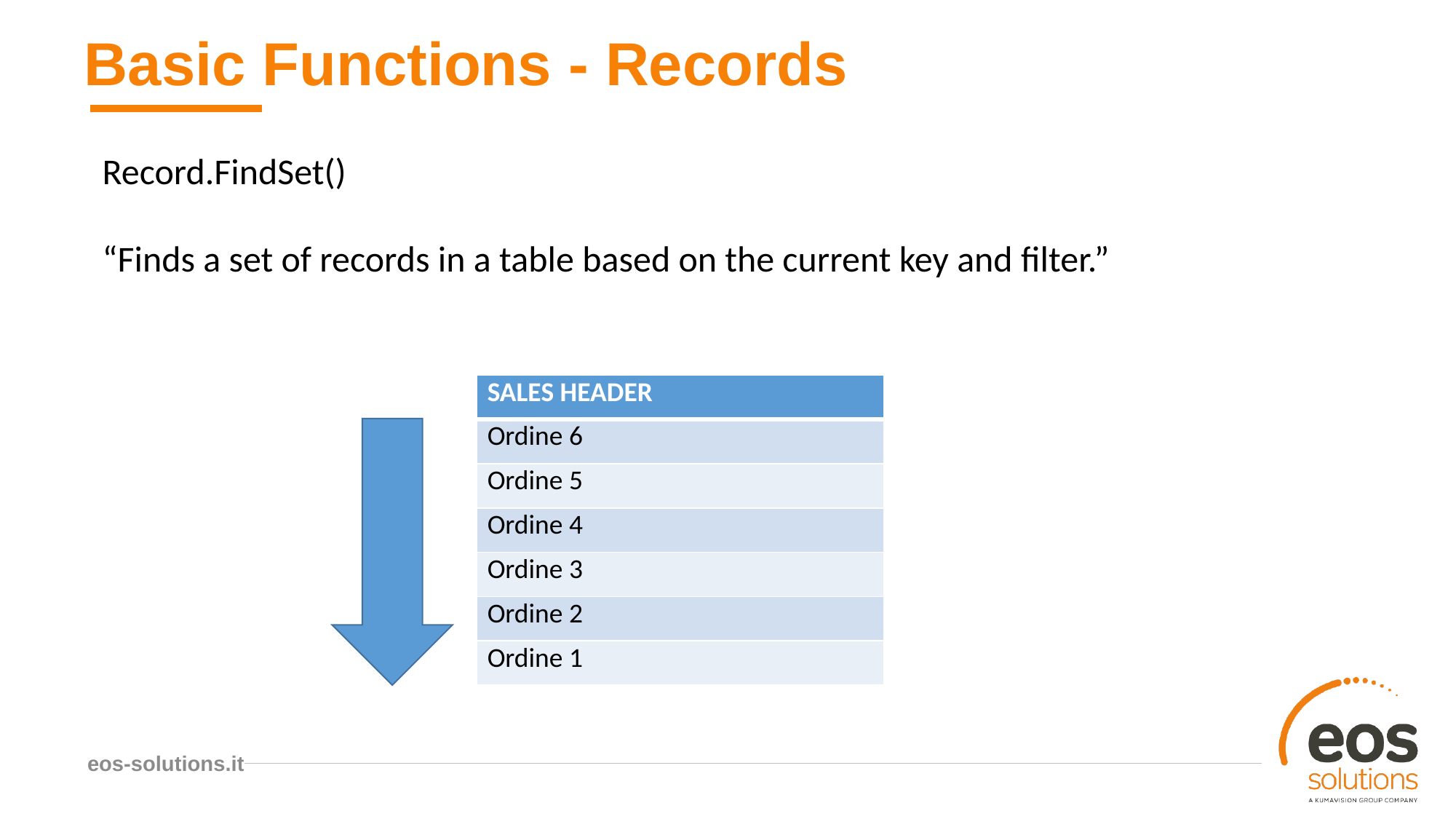

# Basic Functions - Records
Record.FindSet()

“Finds a set of records in a table based on the current key and filter.”

| SALES HEADER |
| --- |
| Ordine 6 |
| Ordine 5 |
| Ordine 4 |
| Ordine 3 |
| Ordine 2 |
| Ordine 1 |